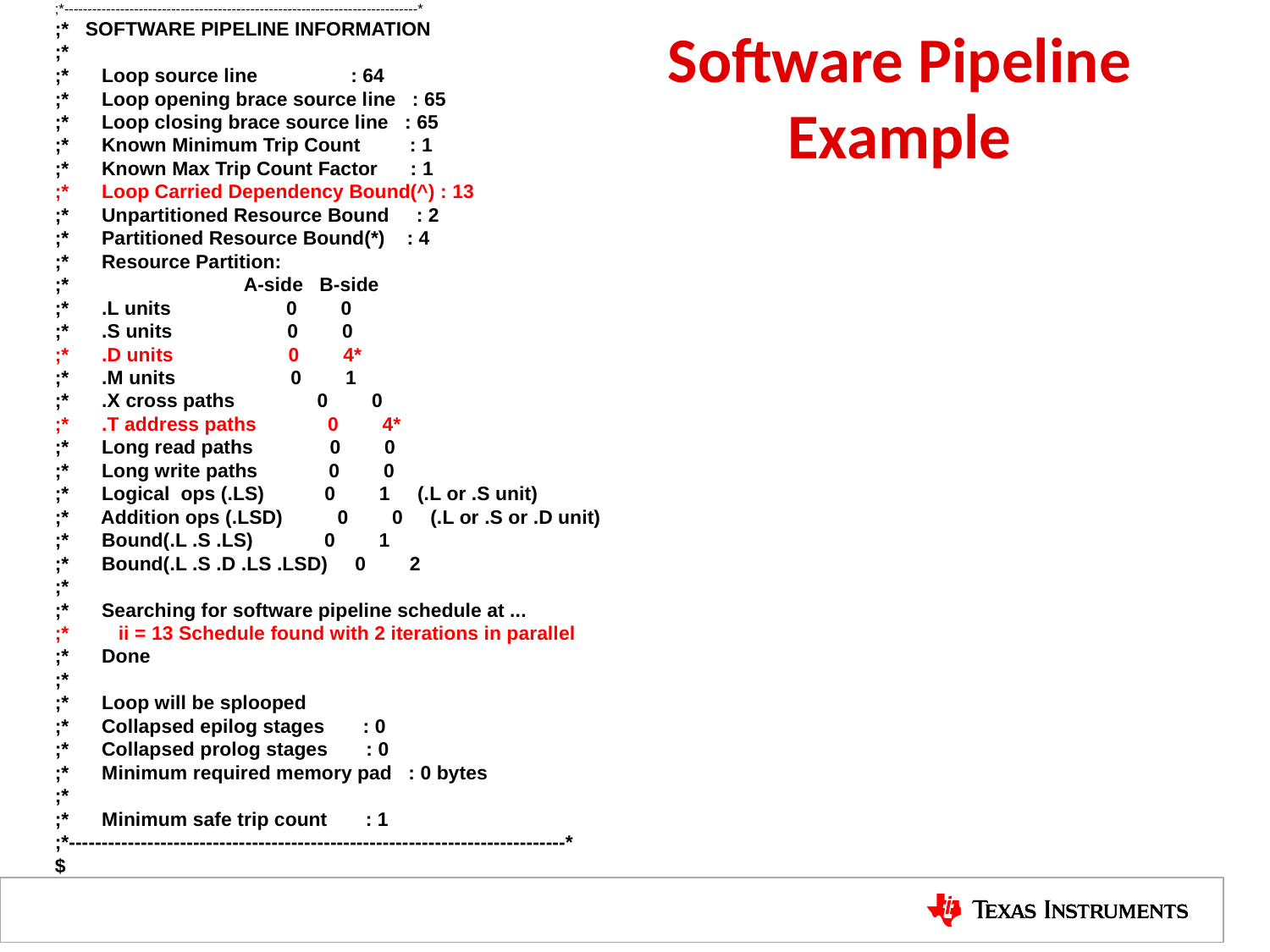

;*----------------------------------------------------------------------------*
;*   SOFTWARE PIPELINE INFORMATION
;*
;*      Loop source line                 : 64
;*      Loop opening brace source line   : 65
;*      Loop closing brace source line   : 65
;*      Known Minimum Trip Count         : 1
;*      Known Max Trip Count Factor      : 1
;*      Loop Carried Dependency Bound(^) : 13
;*      Unpartitioned Resource Bound     : 2
;*      Partitioned Resource Bound(*)    : 4
;*      Resource Partition:
;*                                A-side   B-side
;*      .L units                     0        0
;*      .S units                     0        0
;*      .D units                     0        4*
;*      .M units                     0        1
;*      .X cross paths               0        0
;*      .T address paths             0        4*
;*      Long read paths              0        0
;*      Long write paths             0        0
;*      Logical  ops (.LS)           0        1     (.L or .S unit)
;*      Addition ops (.LSD)          0        0     (.L or .S or .D unit)
;*      Bound(.L .S .LS)             0        1
;*      Bound(.L .S .D .LS .LSD)     0        2
;*
;*      Searching for software pipeline schedule at ...
;*         ii = 13 Schedule found with 2 iterations in parallel
;*      Done
;*
;*      Loop will be splooped
;*      Collapsed epilog stages       : 0
;*      Collapsed prolog stages       : 0
;*      Minimum required memory pad   : 0 bytes
;*
;*      Minimum safe trip count       : 1
;*----------------------------------------------------------------------------*
$
# Software Pipeline Example